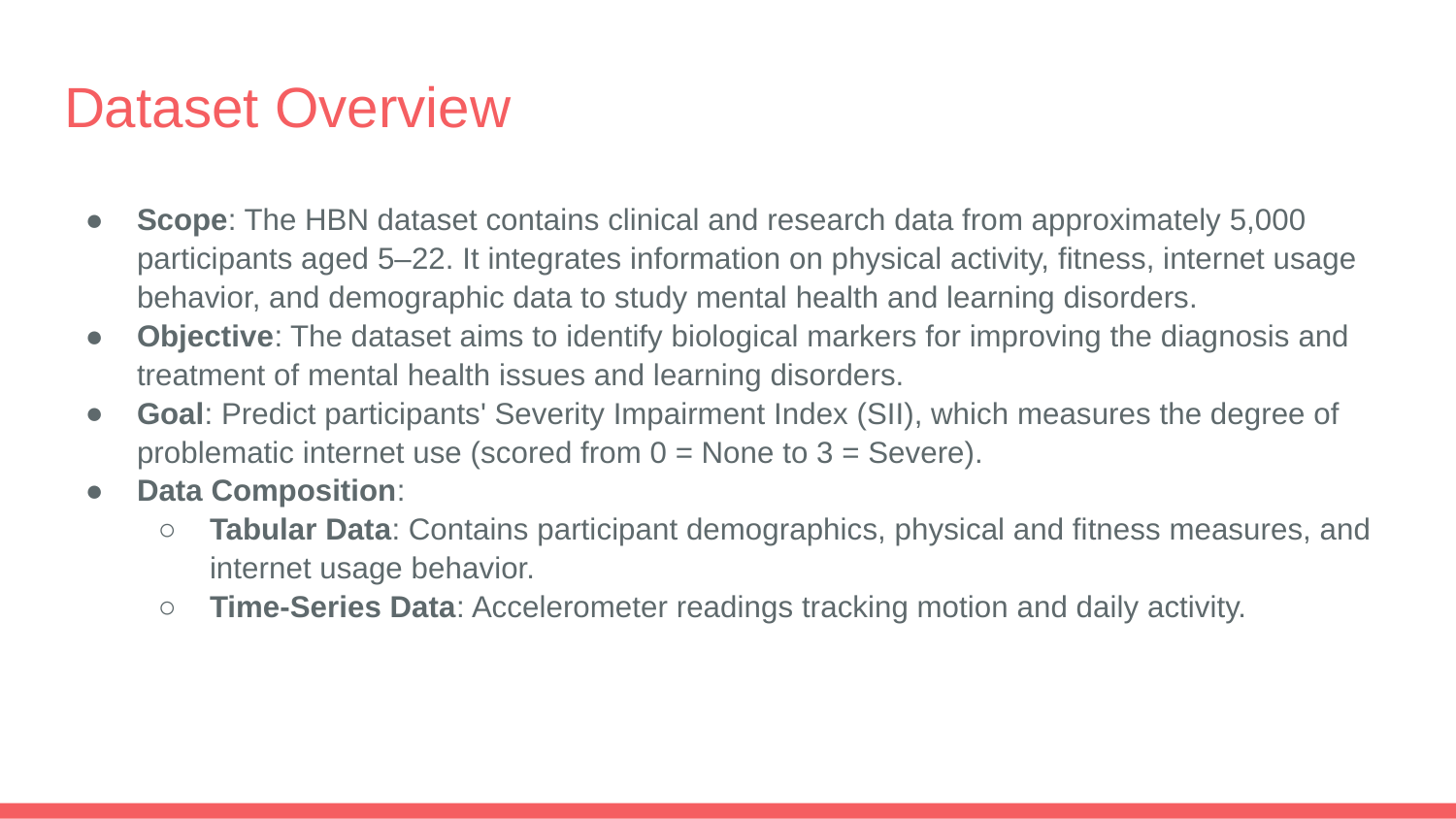

# Dataset Overview

Scope: The HBN dataset contains clinical and research data from approximately 5,000 participants aged 5–22. It integrates information on physical activity, fitness, internet usage behavior, and demographic data to study mental health and learning disorders.
Objective: The dataset aims to identify biological markers for improving the diagnosis and treatment of mental health issues and learning disorders.
Goal: Predict participants' Severity Impairment Index (SII), which measures the degree of problematic internet use (scored from 0 = None to 3 = Severe).
Data Composition:
Tabular Data: Contains participant demographics, physical and fitness measures, and internet usage behavior.
Time-Series Data: Accelerometer readings tracking motion and daily activity.